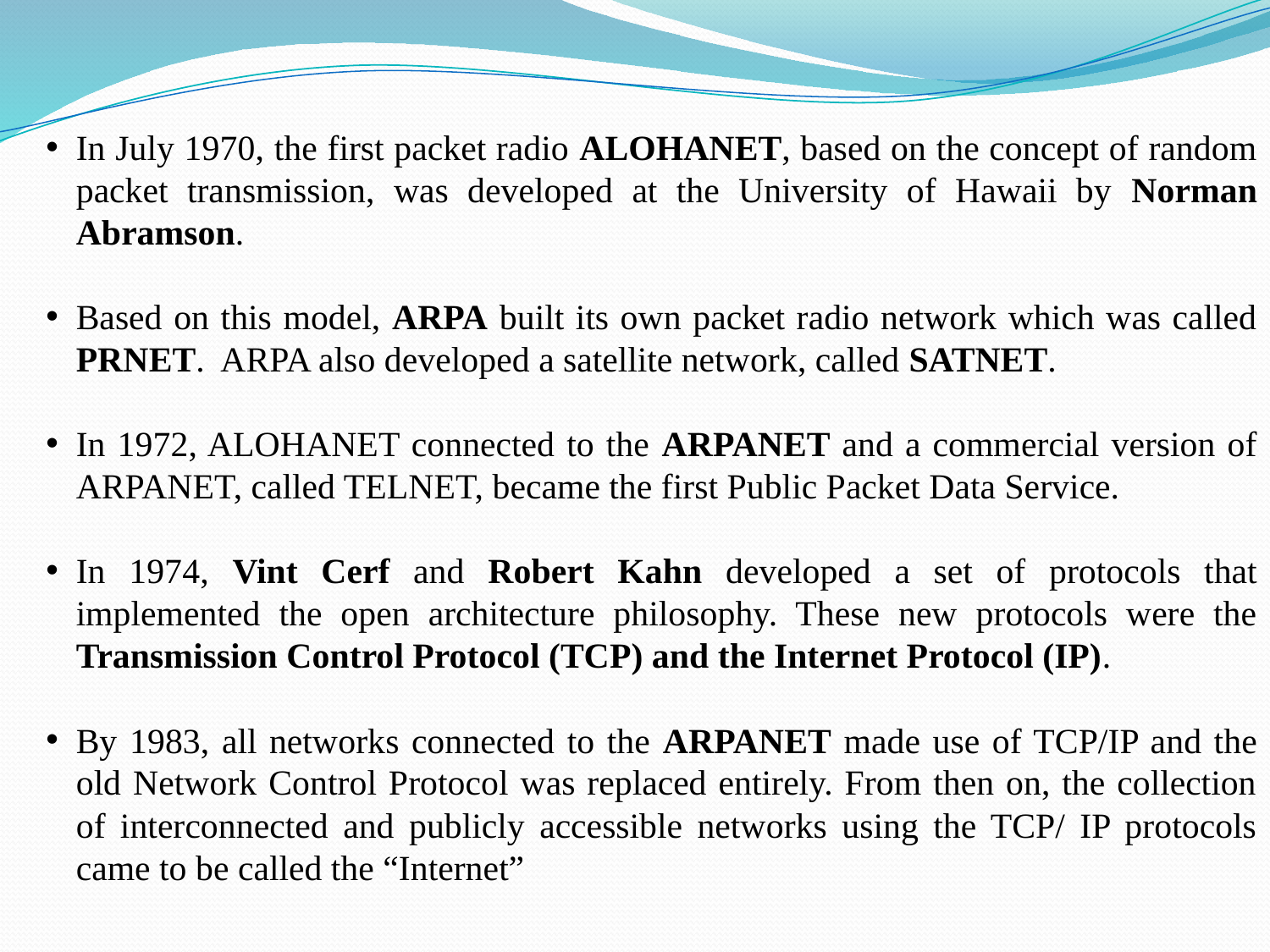

In July 1970, the first packet radio ALOHANET, based on the concept of random packet transmission, was developed at the University of Hawaii by Norman Abramson.

Based on this model, ARPA built its own packet radio network which was called PRNET.  ARPA also developed a satellite network, called SATNET.

In 1972, ALOHANET connected to the ARPANET and a commercial version of ARPANET, called TELNET, became the first Public Packet Data Service.

In 1974, Vint Cerf and Robert Kahn developed a set of protocols that implemented the open architecture philosophy. These new protocols were the Transmission Control Protocol (TCP) and the Internet Protocol (IP).

By 1983, all networks connected to the ARPANET made use of TCP/IP and the old Network Control Protocol was replaced entirely. From then on, the collection of interconnected and publicly accessible networks using the TCP/ IP protocols came to be called the “Internet”